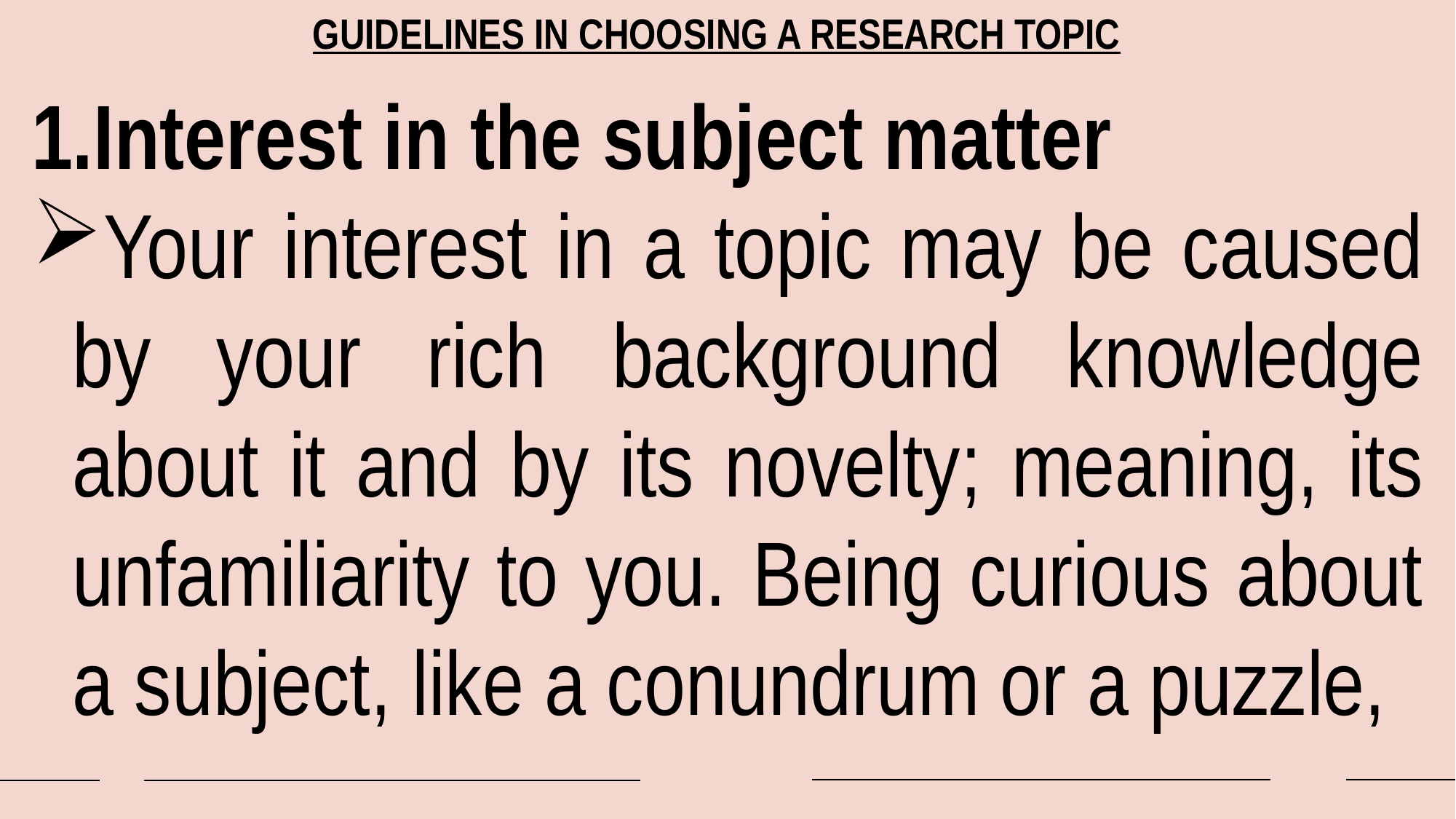

GUIDELINES IN CHOOSING A RESEARCH TOPIC
Interest in the subject matter
Your interest in a topic may be caused by your rich background knowledge about it and by its novelty; meaning, its unfamiliarity to you. Being curious about a subject, like a conundrum or a puzzle,